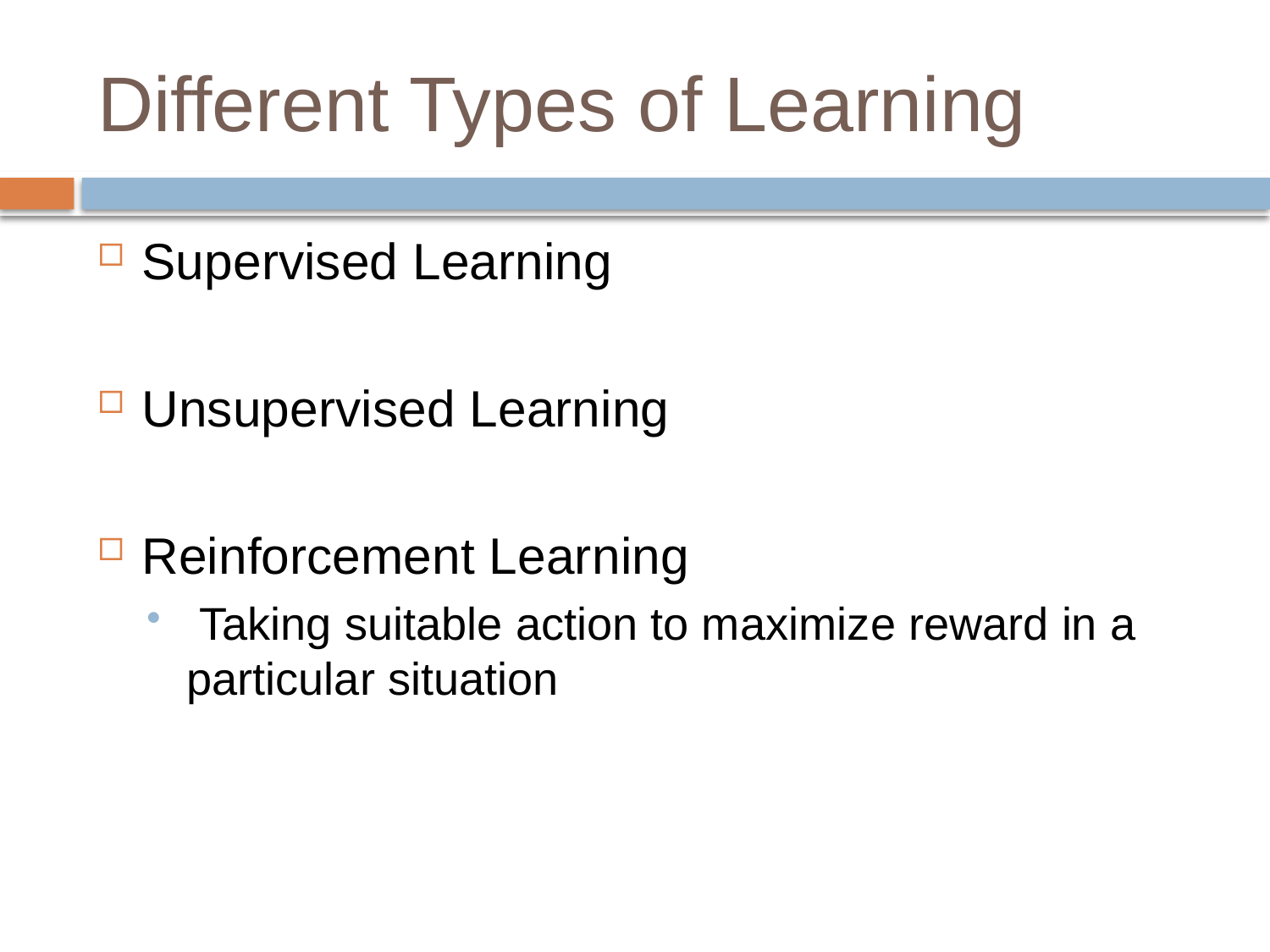

# Different Types of Learning
Supervised Learning

Unsupervised Learning

Reinforcement Learning
 Taking suitable action to maximize reward in a particular situation